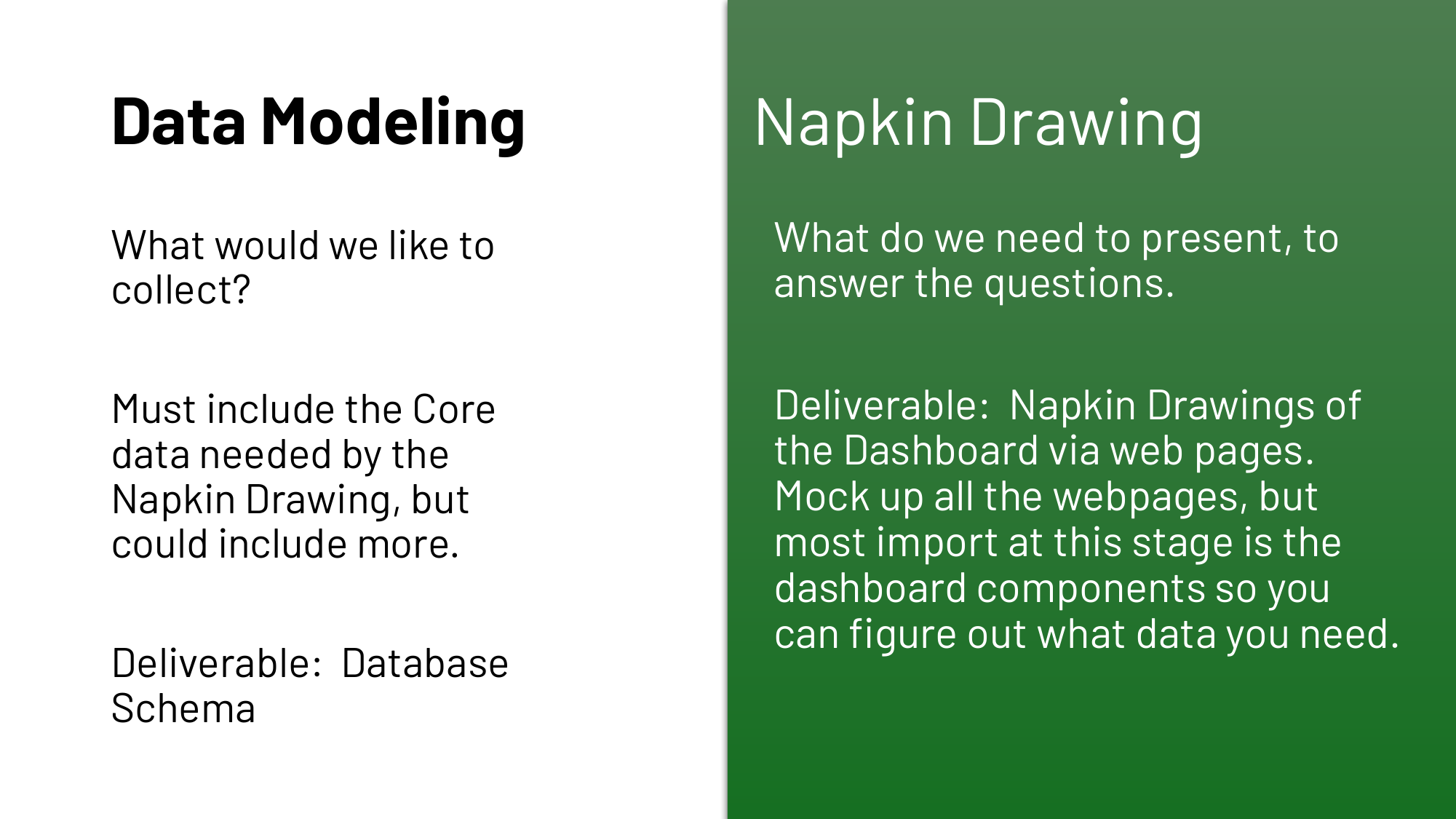

# Data Modeling
Napkin Drawing
What do we need to present, to answer the questions.

Deliverable:  Napkin Drawings of the Dashboard via web pages.   Mock up all the webpages, but most import at this stage is the dashboard components so you can figure out what data you need.

What would we like to collect?

Must include the Core data needed by the Napkin Drawing, but could include more.

Deliverable:  Database Schema